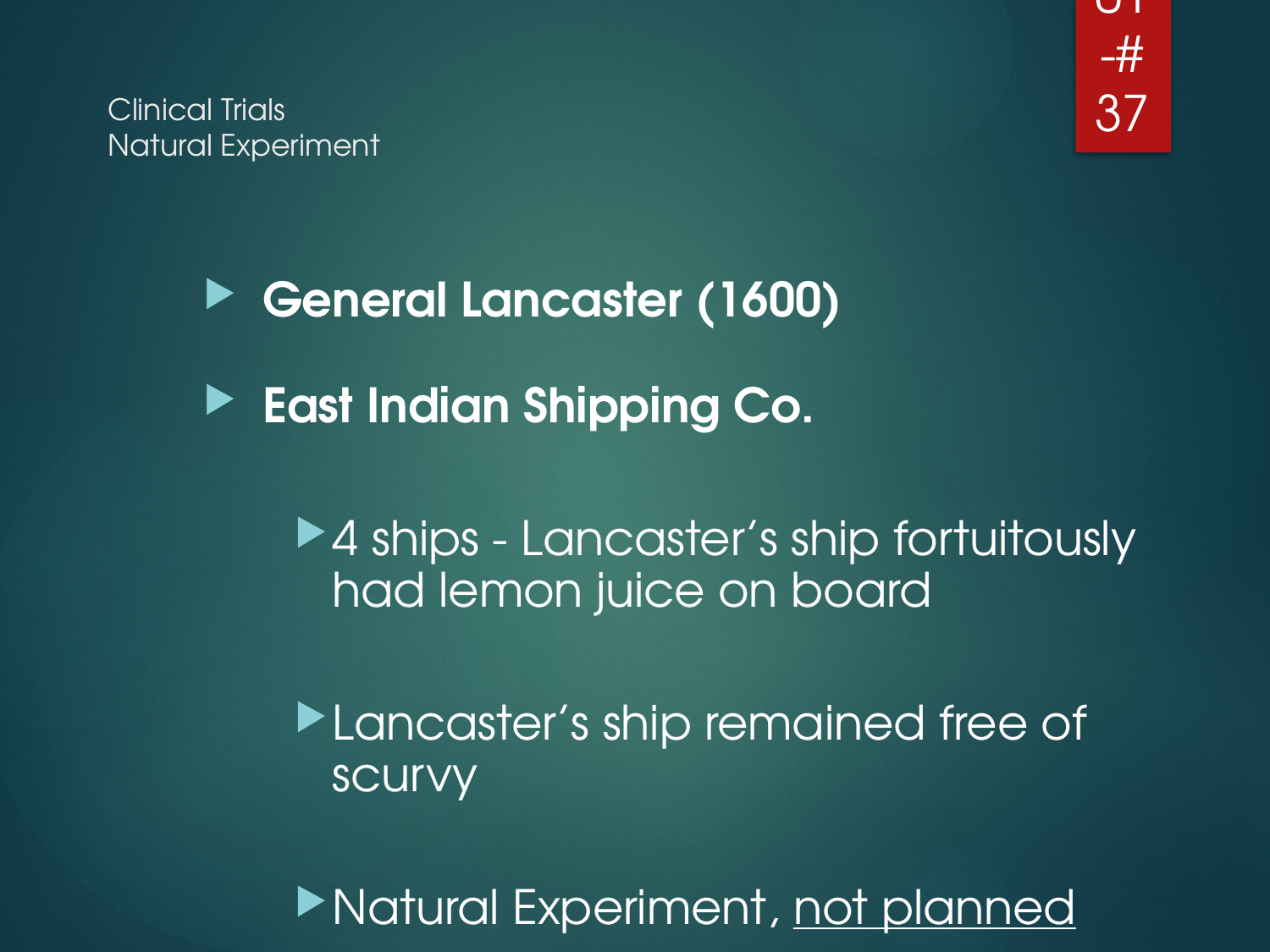

520-01-#37
# Clinical Trials Natural Experiment

  General Lancaster (1600)

  East Indian Shipping Co.

4 ships - Lancaster’s ship fortuitously had lemon juice on board

Lancaster’s ship remained free of scurvy

Natural Experiment, not planned